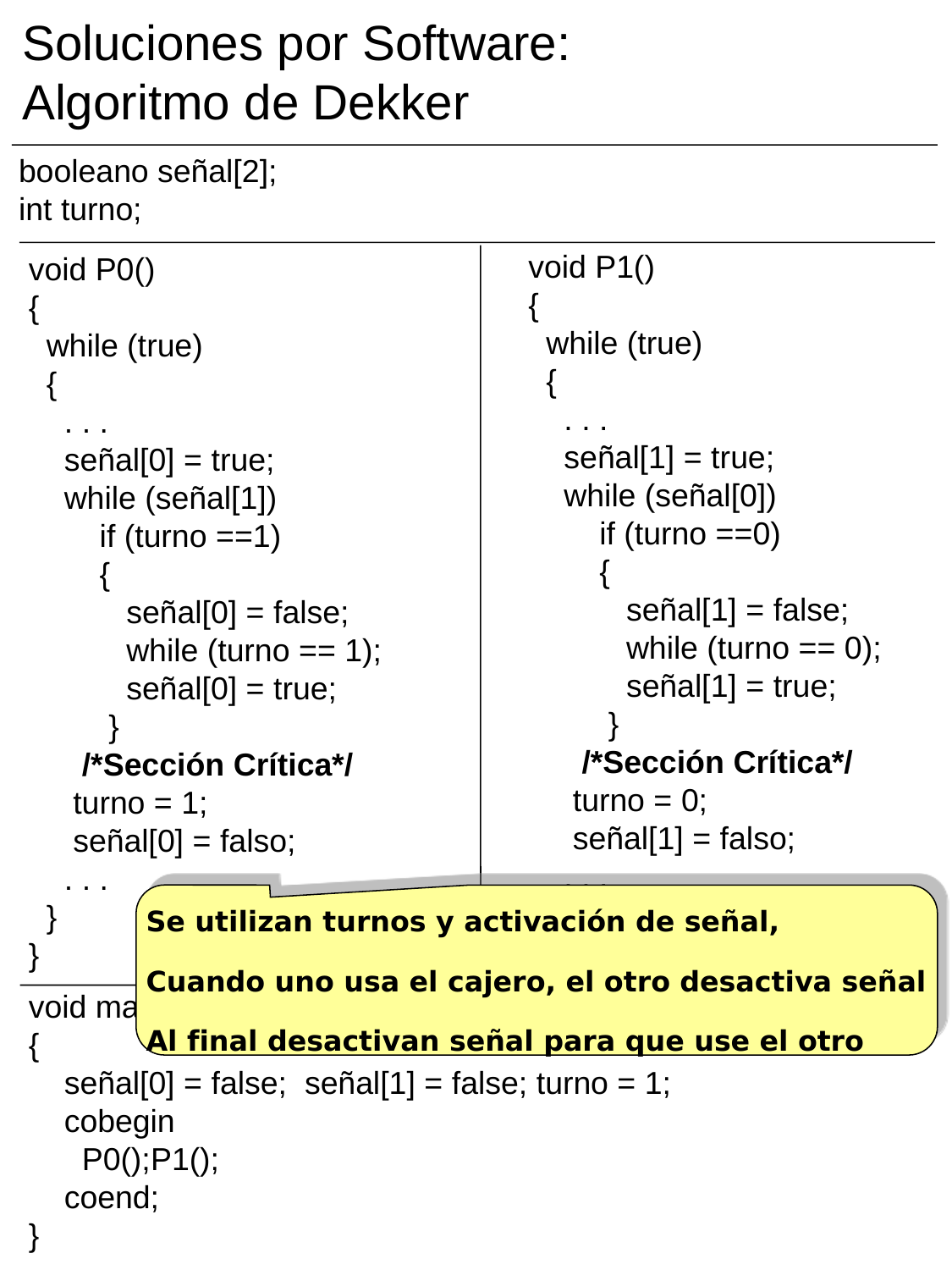

Soluciones por Software:
Algoritmo de Dekker
booleano señal[2];
int turno;

void P1()
{
  while (true)
  {
    . . .
    señal[1] = true;
    while (señal[0])
        if (turno ==0)
        {
           señal[1] = false;
           while (turno == 0);
           señal[1] = true;
         }
      /*Sección Crítica*/
     turno = 0;
     señal[1] = falso;
    . . .
  }
}
void P0()
{
  while (true)
  {
    . . .
    señal[0] = true;
    while (señal[1])
        if (turno ==1)
        {
           señal[0] = false;
           while (turno == 1);
           señal[0] = true;
         }
      /*Sección Crítica*/
     turno = 1;
     señal[0] = falso;
    . . .
  }
}

Se utilizan turnos y activación de señal,
Cuando uno usa el cajero, el otro desactiva señal
Al final desactivan señal para que use el otro
void main()
{
    señal[0] = false;  señal[1] = false; turno = 1;
    cobegin
      P0();P1();
    coend;
}